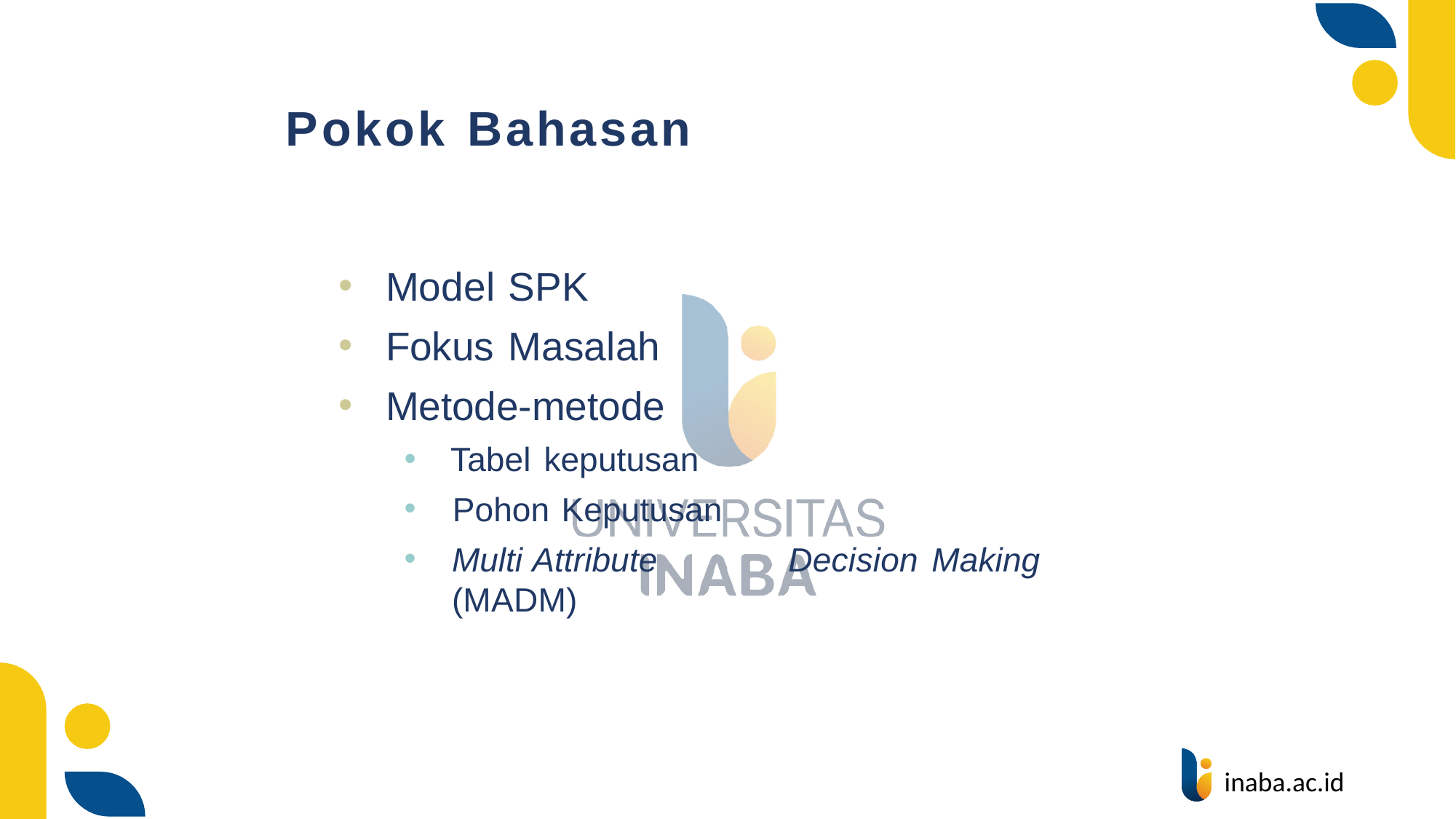

Pokok Bahasan
Model SPK
Fokus Masalah
Metode-metode
Tabel keputusan
Pohon Keputusan
Multi Attribute	Decision Making (MADM)